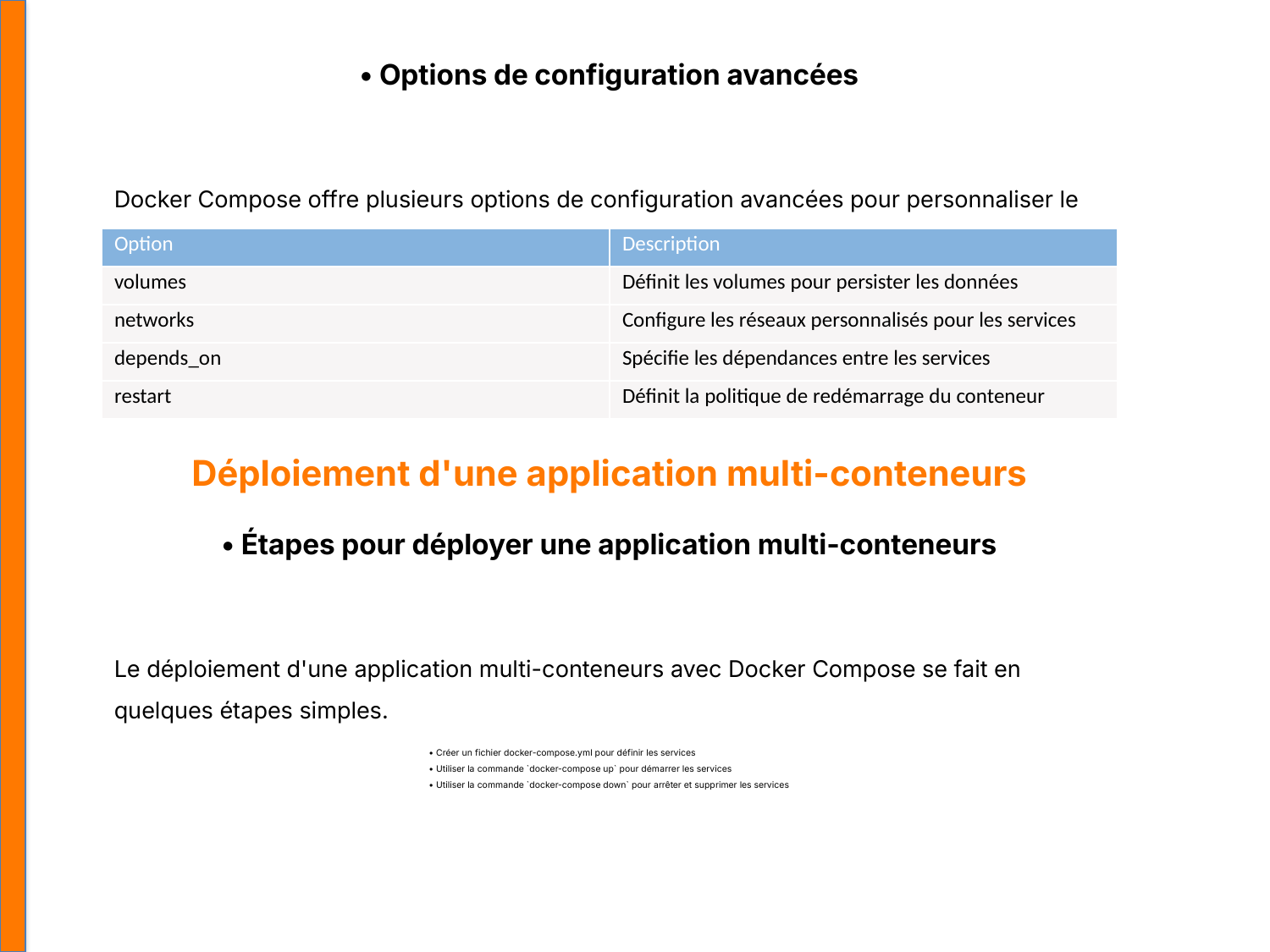

• Options de configuration avancées

Docker Compose offre plusieurs options de configuration avancées pour personnaliser le comportement des services.
| Option | Description |
| --- | --- |
| volumes | Définit les volumes pour persister les données |
| networks | Configure les réseaux personnalisés pour les services |
| depends\_on | Spécifie les dépendances entre les services |
| restart | Définit la politique de redémarrage du conteneur |
Déploiement d'une application multi-conteneurs
• Étapes pour déployer une application multi-conteneurs

Le déploiement d'une application multi-conteneurs avec Docker Compose se fait en quelques étapes simples.

• Créer un fichier docker-compose.yml pour définir les services
• Utiliser la commande `docker-compose up` pour démarrer les services
• Utiliser la commande `docker-compose down` pour arrêter et supprimer les services